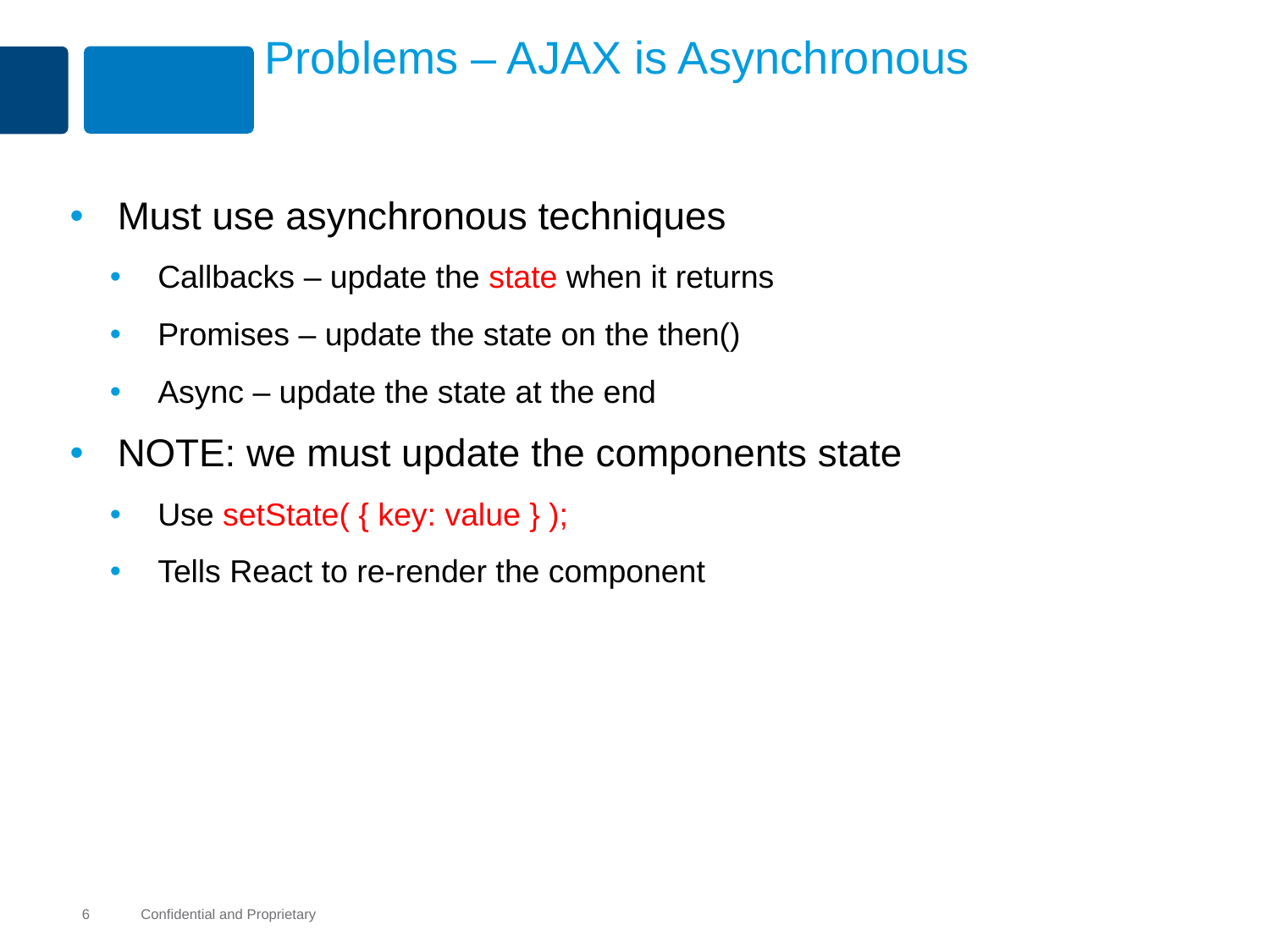

# Problems – AJAX is Asynchronous
Must use asynchronous techniques
Callbacks – update the state when it returns
Promises – update the state on the then()
Async – update the state at the end
NOTE: we must update the components state
Use setState( { key: value } );
Tells React to re-render the component